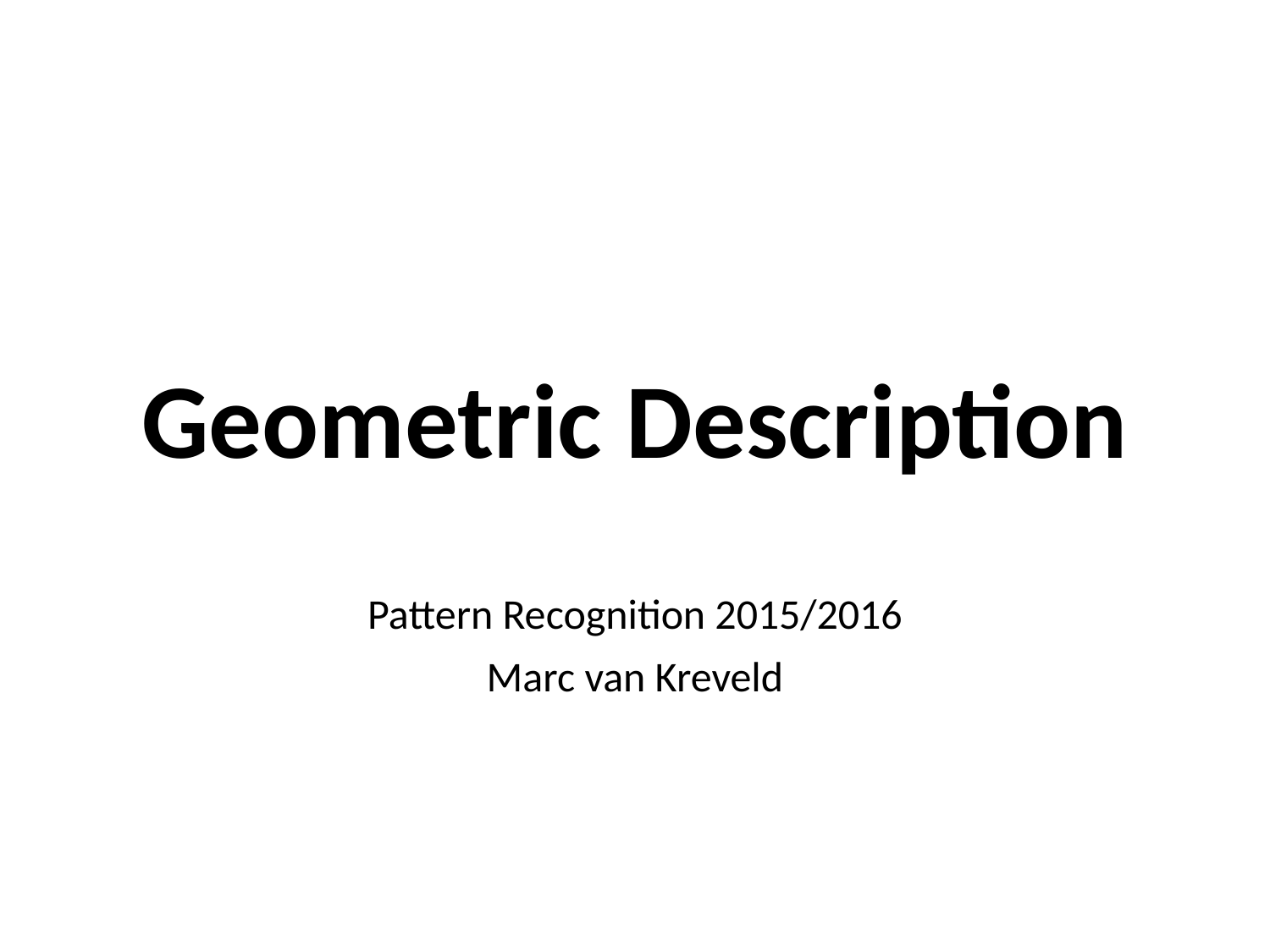

# Geometric Description
Pattern Recognition 2015/2016
Marc van Kreveld